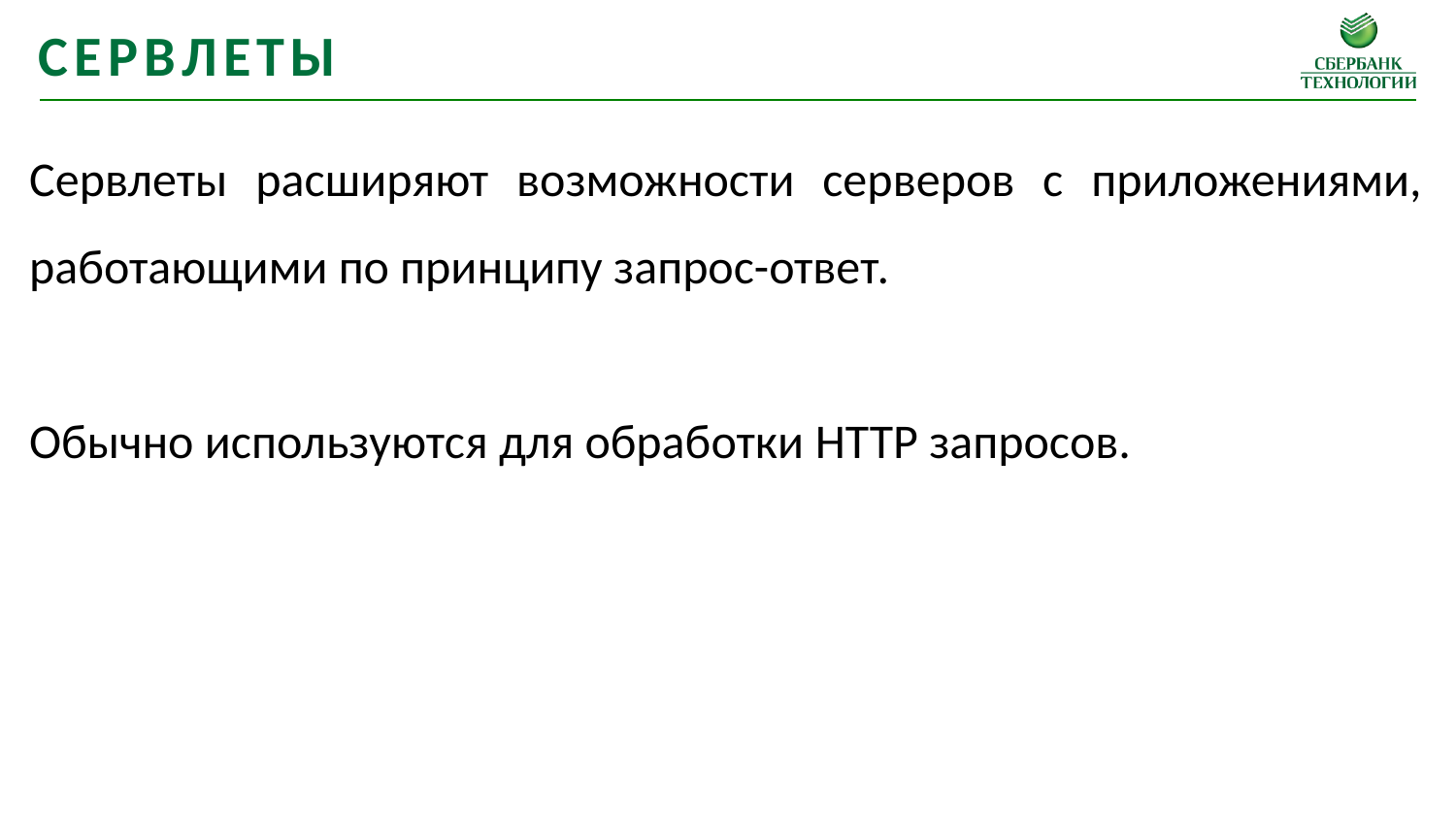

СервлетЫ
Сервлеты расширяют возможности серверов с приложениями, работающими по принципу запрос-ответ.

Обычно используются для обработки HTTP запросов.